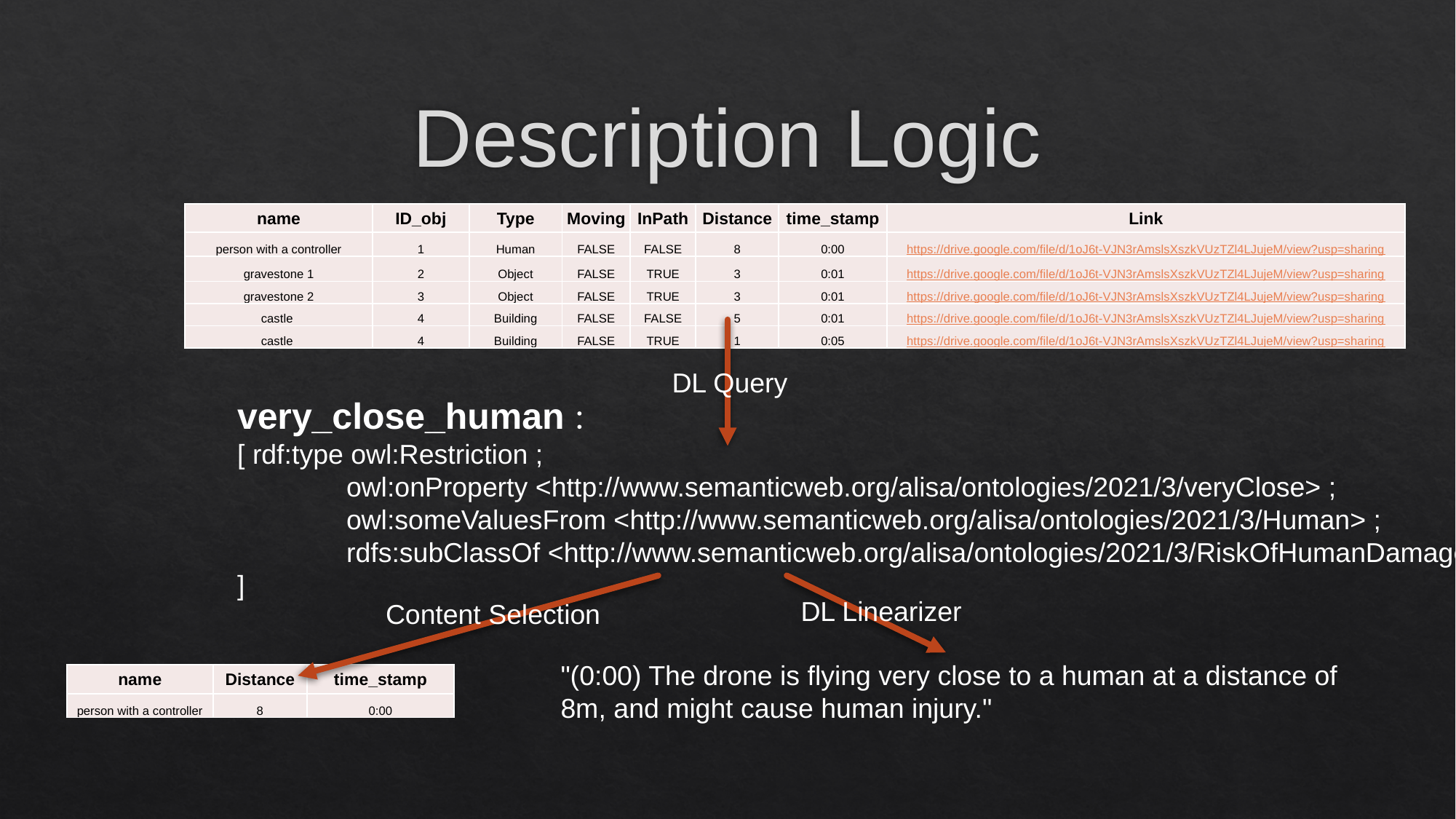

Description Logic
| name | ID\_obj | Type | Moving | InPath | Distance | time\_stamp | Link |
| --- | --- | --- | --- | --- | --- | --- | --- |
| person with a controller | 1 | Human | FALSE | FALSE | 8 | 0:00 | https://drive.google.com/file/d/1oJ6t-VJN3rAmslsXszkVUzTZl4LJujeM/view?usp=sharing |
| gravestone 1 | 2 | Object | FALSE | TRUE | 3 | 0:01 | https://drive.google.com/file/d/1oJ6t-VJN3rAmslsXszkVUzTZl4LJujeM/view?usp=sharing |
| gravestone 2 | 3 | Object | FALSE | TRUE | 3 | 0:01 | https://drive.google.com/file/d/1oJ6t-VJN3rAmslsXszkVUzTZl4LJujeM/view?usp=sharing |
| castle | 4 | Building | FALSE | FALSE | 5 | 0:01 | https://drive.google.com/file/d/1oJ6t-VJN3rAmslsXszkVUzTZl4LJujeM/view?usp=sharing |
| castle | 4 | Building | FALSE | TRUE | 1 | 0:05 | https://drive.google.com/file/d/1oJ6t-VJN3rAmslsXszkVUzTZl4LJujeM/view?usp=sharing |
DL Query
very_close_human：
[ rdf:type owl:Restriction ;
	owl:onProperty <http://www.semanticweb.org/alisa/ontologies/2021/3/veryClose> ;
	owl:someValuesFrom <http://www.semanticweb.org/alisa/ontologies/2021/3/Human> ;
	rdfs:subClassOf <http://www.semanticweb.org/alisa/ontologies/2021/3/RiskOfHumanDamage>
]
DL Linearizer
Content Selection
"(0:00) The drone is flying very close to a human at a distance of 8m, and might cause human injury."
| name | Distance | time\_stamp |
| --- | --- | --- |
| person with a controller | 8 | 0:00 |